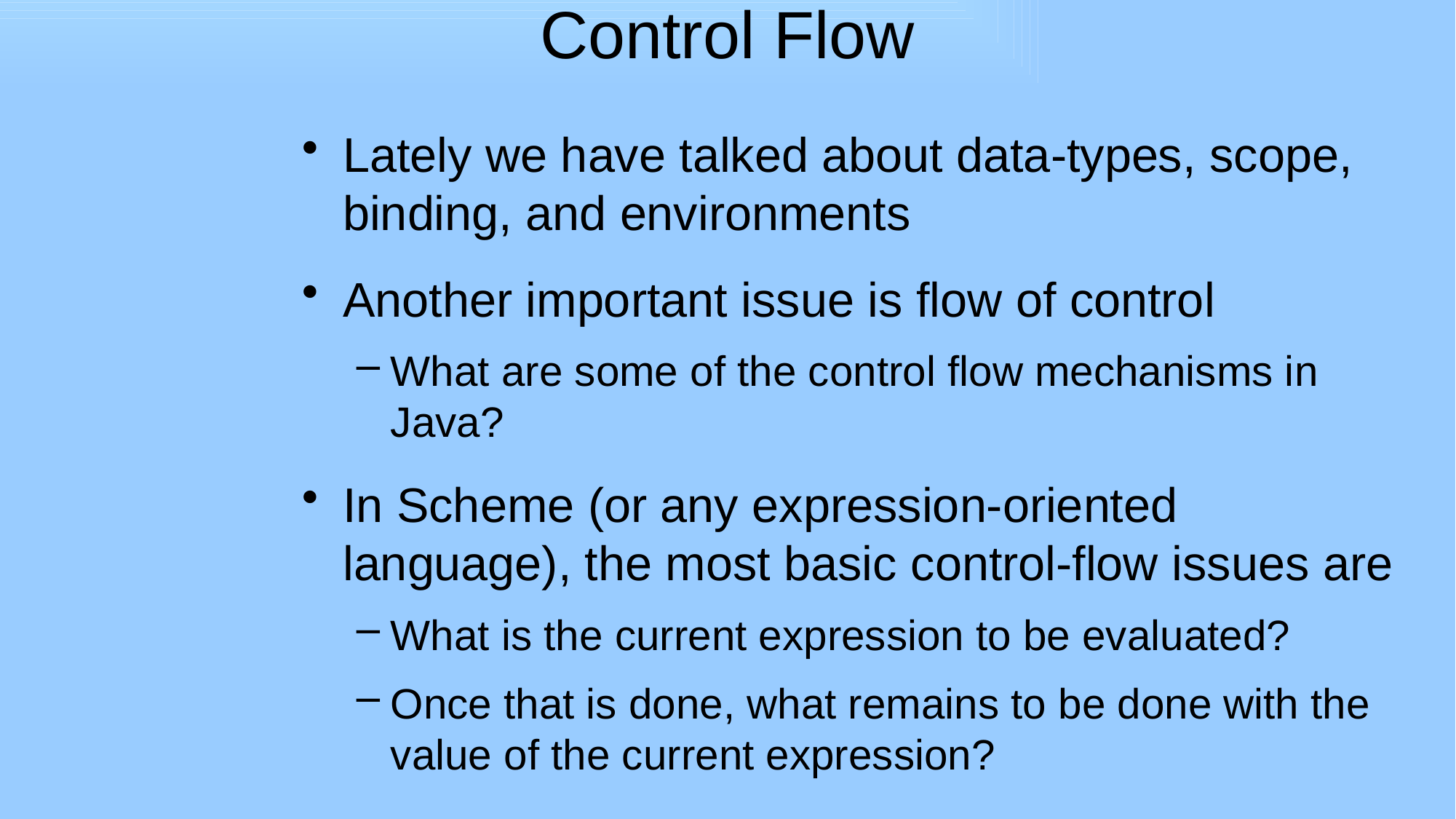

# Control Flow
Lately we have talked about data-types, scope, binding, and environments
Another important issue is flow of control
What are some of the control flow mechanisms in Java?
In Scheme (or any expression-oriented language), the most basic control-flow issues are
What is the current expression to be evaluated?
Once that is done, what remains to be done with the value of the current expression?